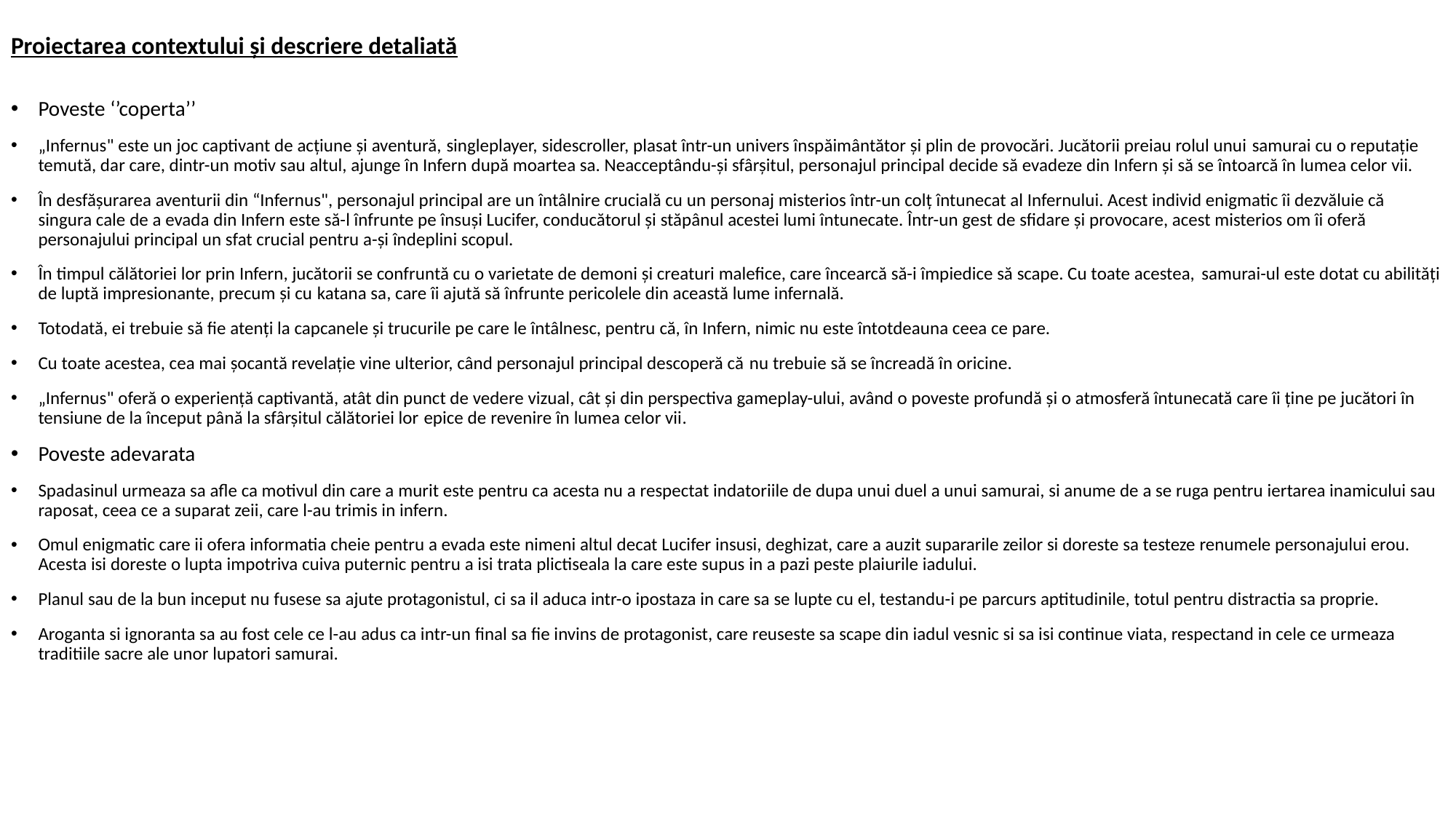

# Proiectarea contextului și descriere detaliată
Poveste ‘’coperta’’
„Infernus" este un joc captivant de acțiune și aventură, singleplayer, sidescroller, plasat într-un univers înspăimântător și plin de provocări. Jucătorii preiau rolul unui samurai cu o reputație temută, dar care, dintr-un motiv sau altul, ajunge în Infern după moartea sa. Neacceptându-și sfârșitul, personajul principal decide să evadeze din Infern și să se întoarcă în lumea celor vii.
În desfășurarea aventurii din “Infernus", personajul principal are un întâlnire crucială cu un personaj misterios într-un colț întunecat al Infernului. Acest individ enigmatic îi dezvăluie că singura cale de a evada din Infern este să-l înfrunte pe însuși Lucifer, conducătorul și stăpânul acestei lumi întunecate. Într-un gest de sfidare și provocare, acest misterios om îi oferă personajului principal un sfat crucial pentru a-și îndeplini scopul.
În timpul călătoriei lor prin Infern, jucătorii se confruntă cu o varietate de demoni și creaturi malefice, care încearcă să-i împiedice să scape. Cu toate acestea, samurai-ul este dotat cu abilități de luptă impresionante, precum și cu katana sa, care îi ajută să înfrunte pericolele din această lume infernală.
Totodată, ei trebuie să fie atenți la capcanele și trucurile pe care le întâlnesc, pentru că, în Infern, nimic nu este întotdeauna ceea ce pare.
Cu toate acestea, cea mai șocantă revelație vine ulterior, când personajul principal descoperă că nu trebuie să se încreadă în oricine.
„Infernus" oferă o experiență captivantă, atât din punct de vedere vizual, cât și din perspectiva gameplay-ului, având o poveste profundă și o atmosferă întunecată care îi ține pe jucători în tensiune de la început până la sfârșitul călătoriei lor epice de revenire în lumea celor vii.
Poveste adevarata
Spadasinul urmeaza sa afle ca motivul din care a murit este pentru ca acesta nu a respectat indatoriile de dupa unui duel a unui samurai, si anume de a se ruga pentru iertarea inamicului sau raposat, ceea ce a suparat zeii, care l-au trimis in infern.
Omul enigmatic care ii ofera informatia cheie pentru a evada este nimeni altul decat Lucifer insusi, deghizat, care a auzit supararile zeilor si doreste sa testeze renumele personajului erou. Acesta isi doreste o lupta impotriva cuiva puternic pentru a isi trata plictiseala la care este supus in a pazi peste plaiurile iadului.
Planul sau de la bun inceput nu fusese sa ajute protagonistul, ci sa il aduca intr-o ipostaza in care sa se lupte cu el, testandu-i pe parcurs aptitudinile, totul pentru distractia sa proprie.
Aroganta si ignoranta sa au fost cele ce l-au adus ca intr-un final sa fie invins de protagonist, care reuseste sa scape din iadul vesnic si sa isi continue viata, respectand in cele ce urmeaza traditiile sacre ale unor lupatori samurai.